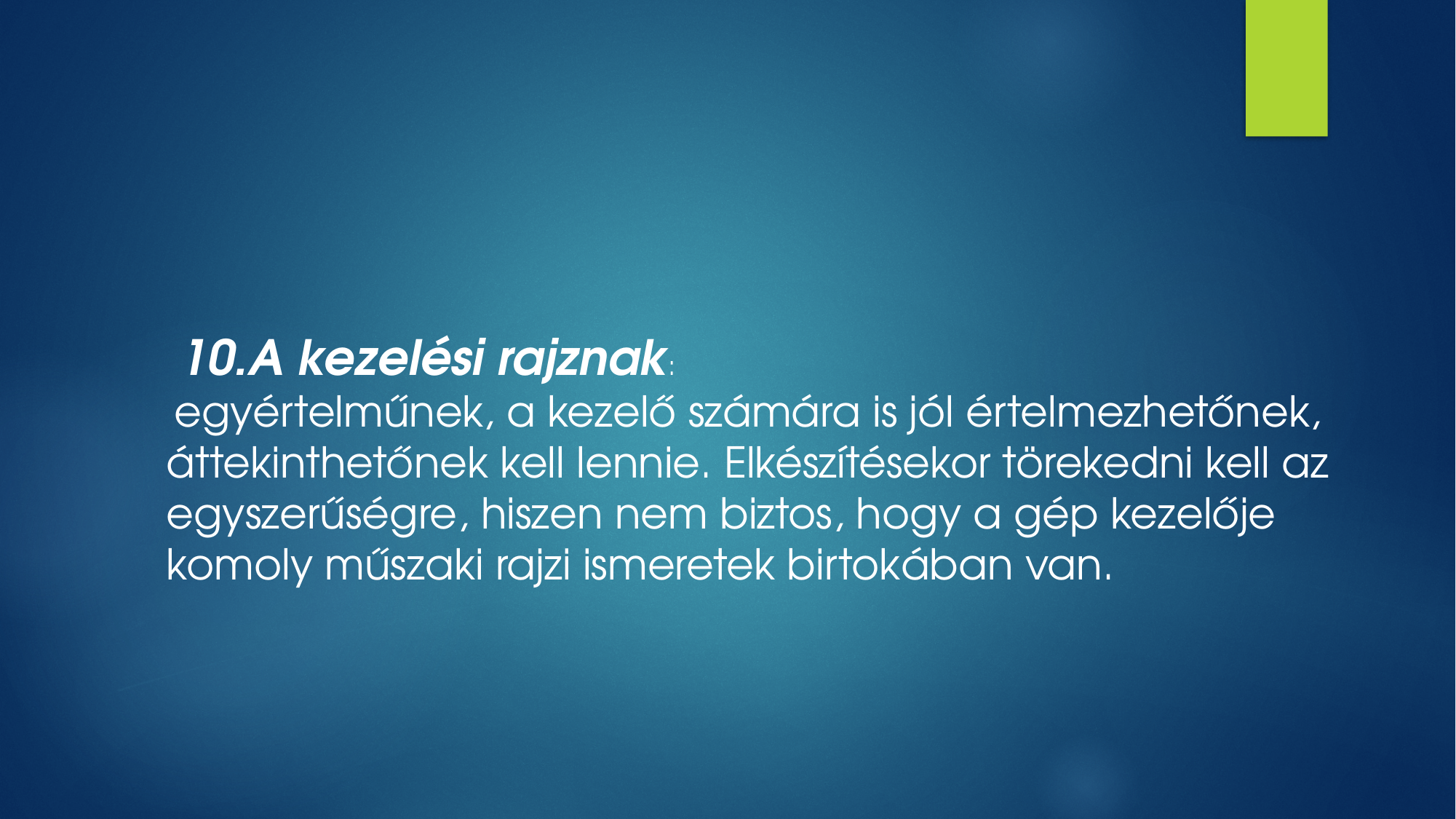

10.A kezelési rajznak:
 egyértelműnek, a kezelő számára is jól értelmezhetőnek, áttekinthetőnek kell lennie. Elkészítésekor törekedni kell az egyszerűségre, hiszen nem biztos, hogy a gép kezelője komoly műszaki rajzi ismeretek birtokában van.